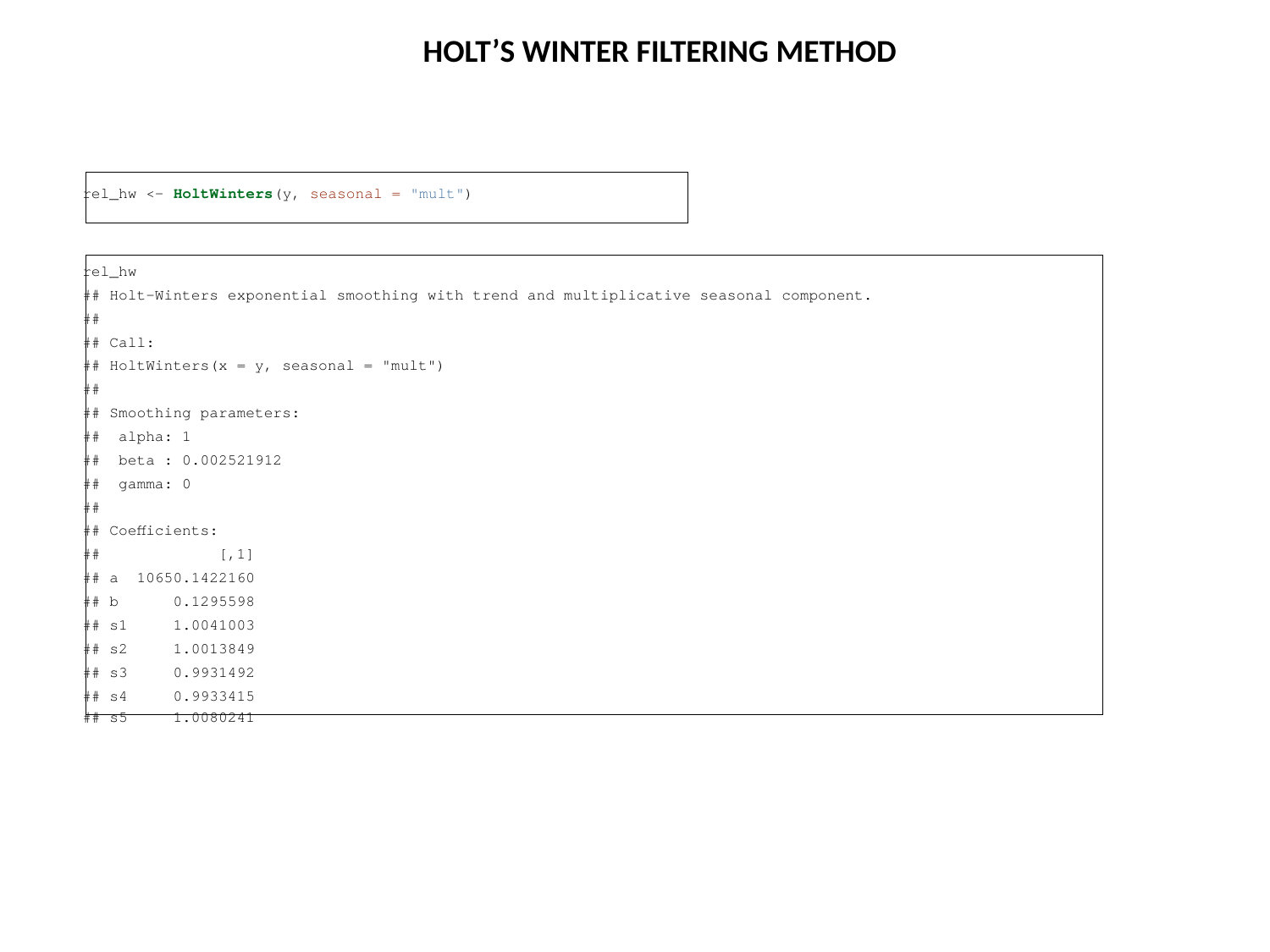

HOLT’S WINTER FILTERING METHOD

rel_hw <- HoltWinters(y, seasonal = "mult")

rel_hw
## Holt-Winters exponential smoothing with trend and multiplicative seasonal component.
##
## Call:
## HoltWinters(x = y, seasonal = "mult")
##
## Smoothing parameters:
##  alpha: 1
##  beta : 0.002521912
##  gamma: 0
##
## Coefficients:
##             [,1]
## a  10650.1422160
## b      0.1295598
## s1     1.0041003
## s2     1.0013849
## s3     0.9931492
## s4     0.9933415
## s5     1.0080241